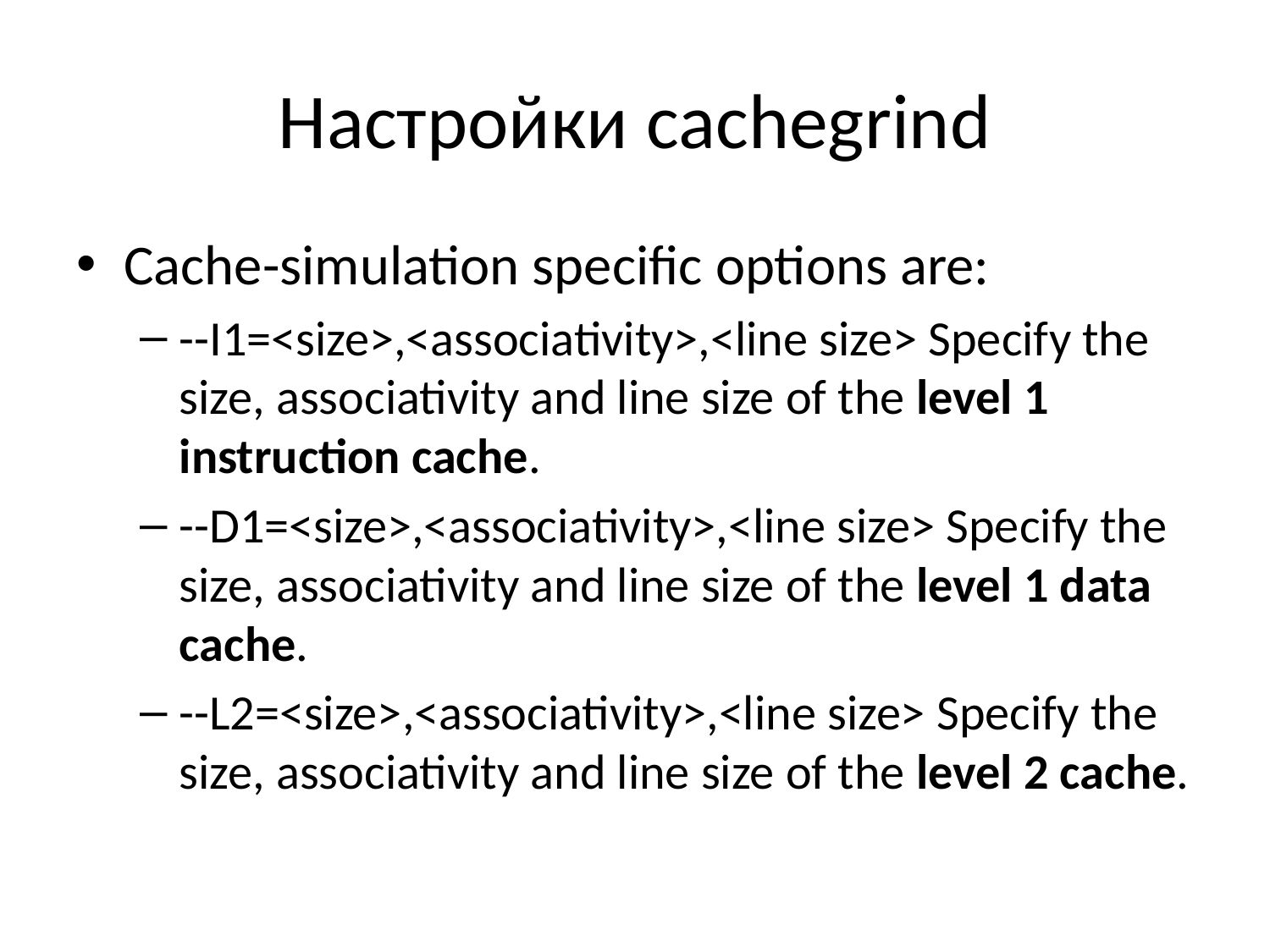

# Настройки cachegrind
Cache-simulation specific options are:
--I1=<size>,<associativity>,<line size> Specify the size, associativity and line size of the level 1 instruction cache.
--D1=<size>,<associativity>,<line size> Specify the size, associativity and line size of the level 1 data cache.
--L2=<size>,<associativity>,<line size> Specify the size, associativity and line size of the level 2 cache.